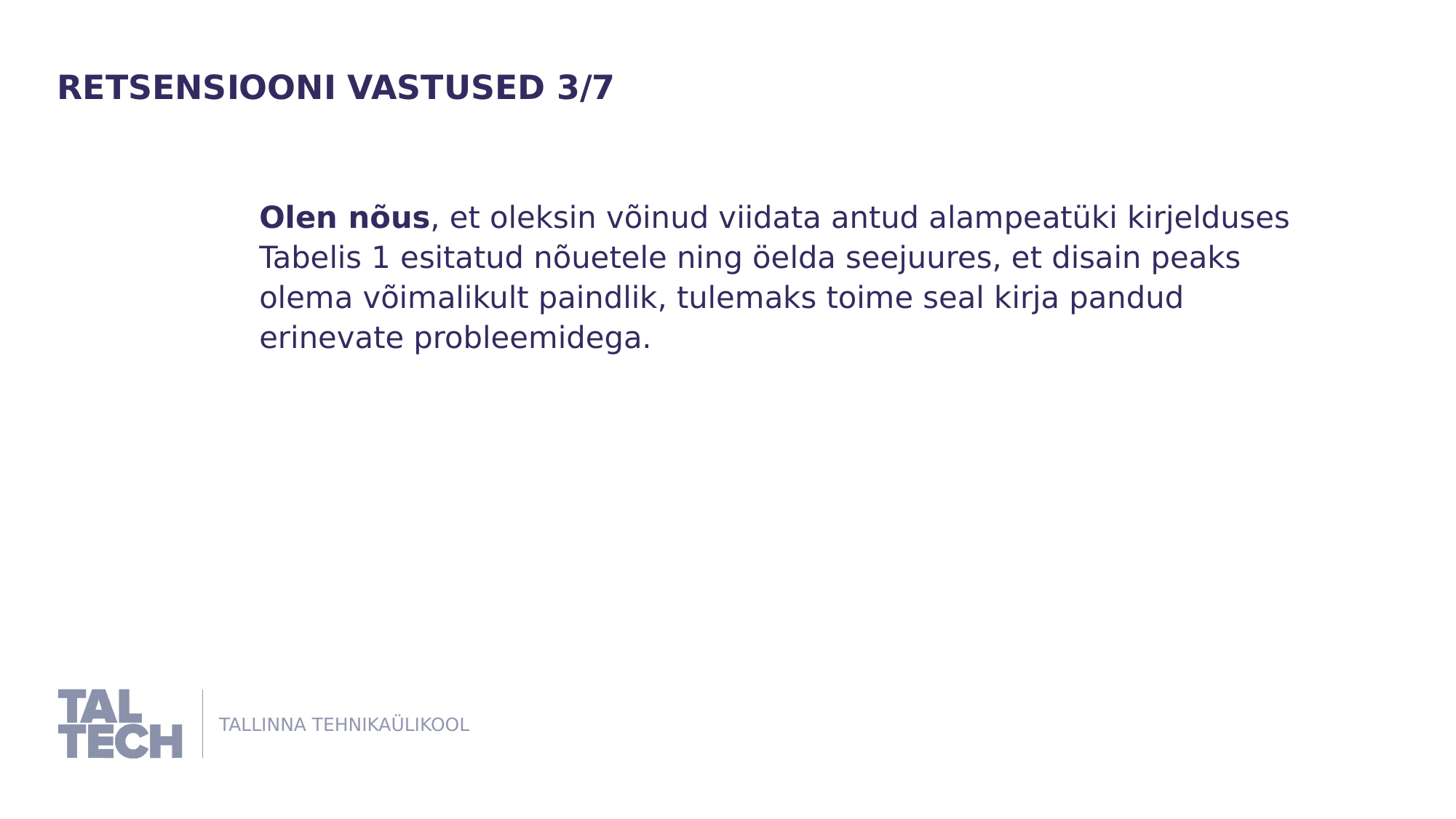

RETSENSIOONI VASTUSED 3/7
Olen nõus, et oleksin võinud viidata antud alampeatüki kirjelduses Tabelis 1 esitatud nõuetele ning öelda seejuures, et disain peaks olema võimalikult paindlik, tulemaks toime seal kirja pandud erinevate probleemidega.